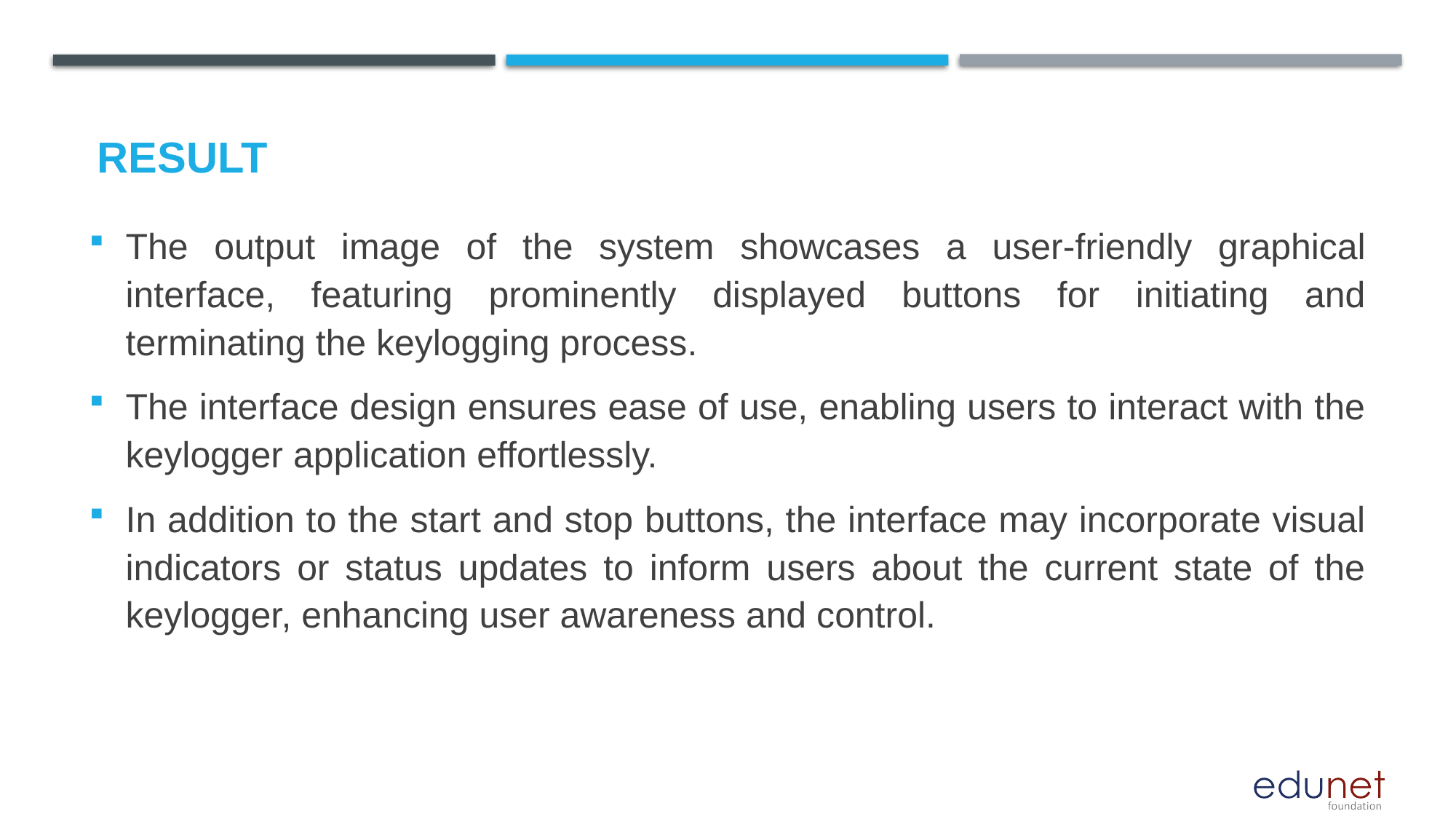

# Result
The output image of the system showcases a user-friendly graphical interface, featuring prominently displayed buttons for initiating and terminating the keylogging process.
The interface design ensures ease of use, enabling users to interact with the keylogger application effortlessly.
In addition to the start and stop buttons, the interface may incorporate visual indicators or status updates to inform users about the current state of the keylogger, enhancing user awareness and control.